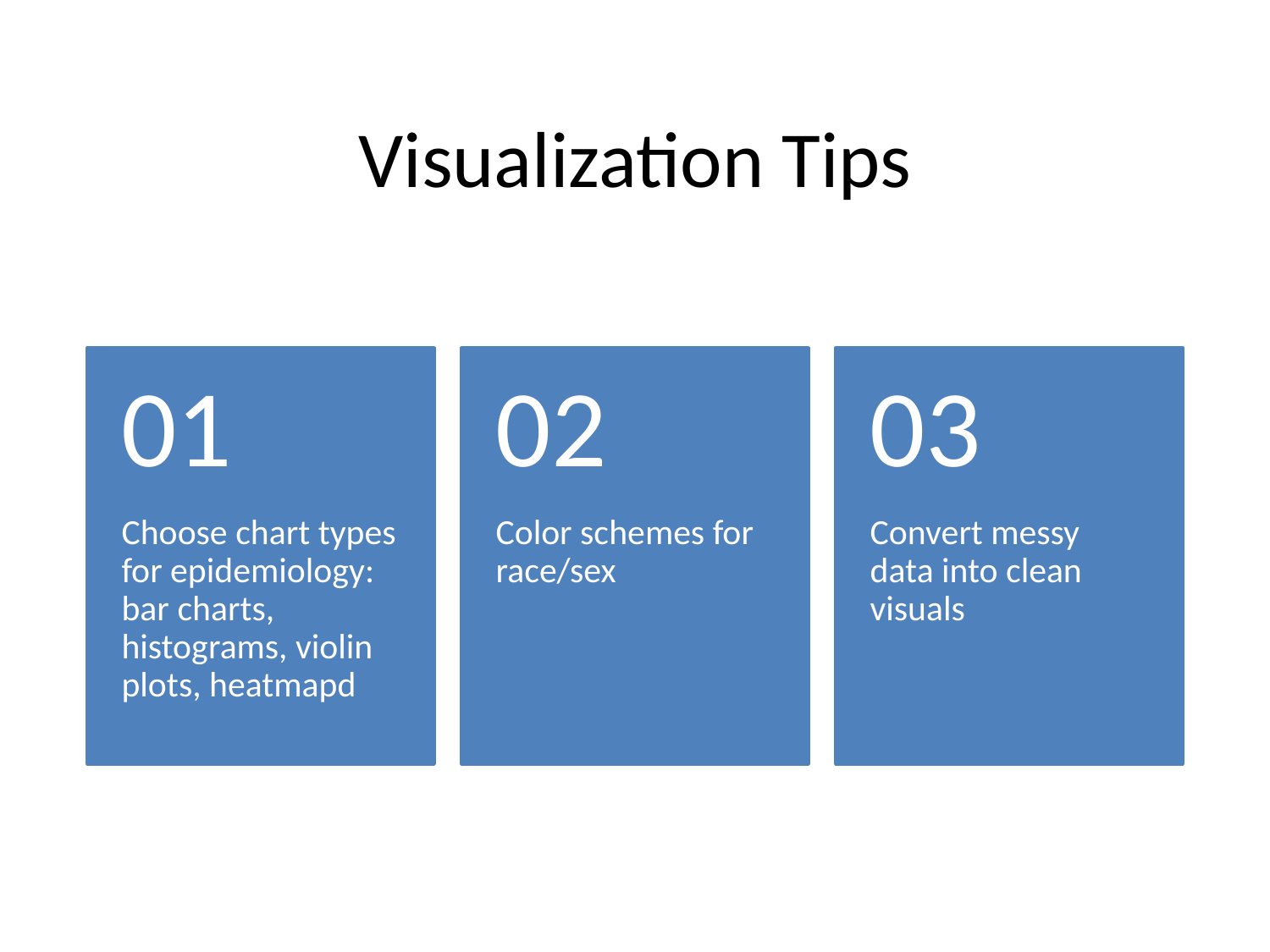

# Visualization Tips
Choose chart types for epidemiology: bar charts, histograms, violin plots, heatmapd
01
Color schemes for race/sex
02
Convert messy data into clean visuals
03